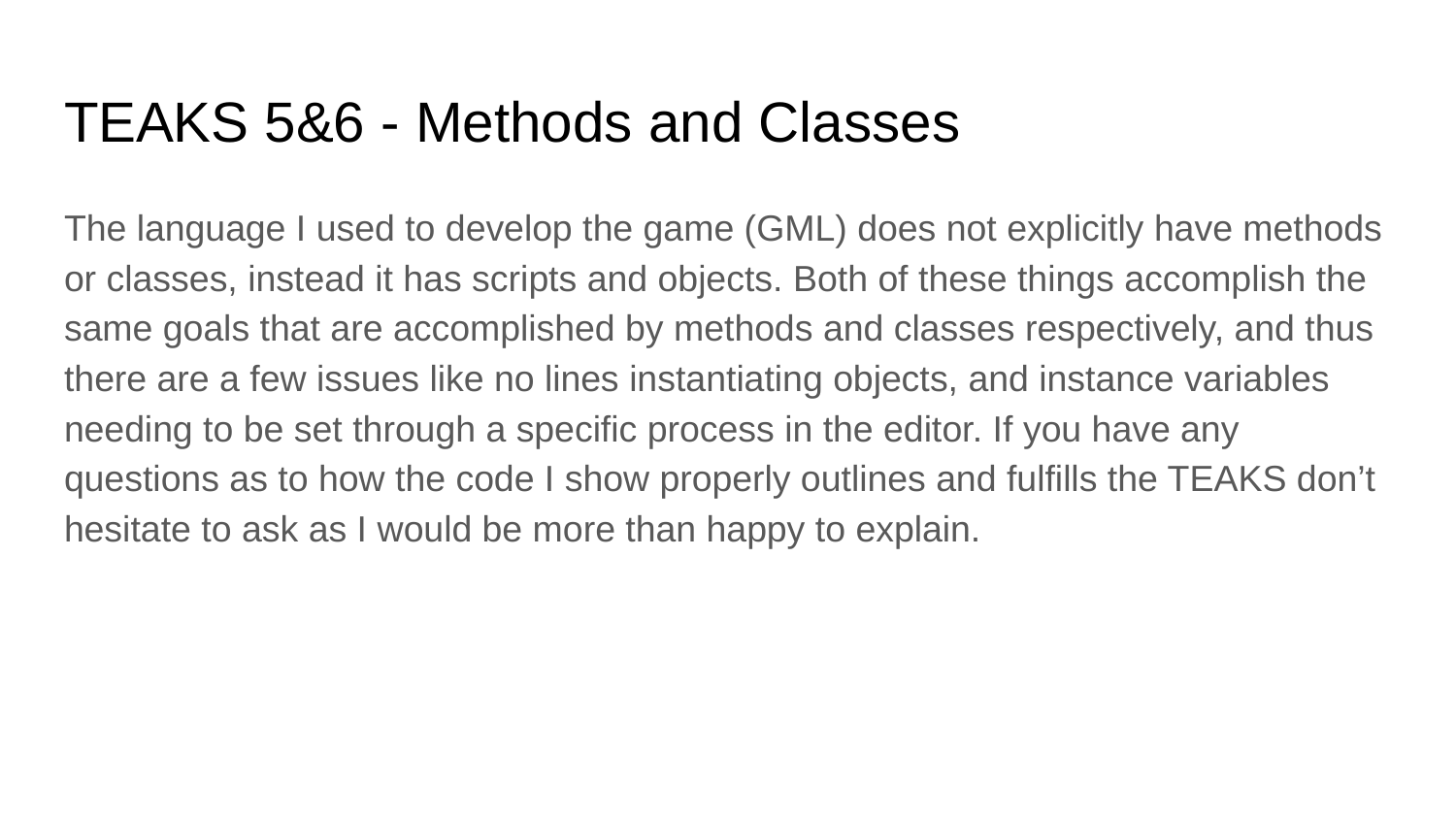

# TEAKS 5&6 - Methods and Classes
The language I used to develop the game (GML) does not explicitly have methods or classes, instead it has scripts and objects. Both of these things accomplish the same goals that are accomplished by methods and classes respectively, and thus there are a few issues like no lines instantiating objects, and instance variables needing to be set through a specific process in the editor. If you have any questions as to how the code I show properly outlines and fulfills the TEAKS don’t hesitate to ask as I would be more than happy to explain.